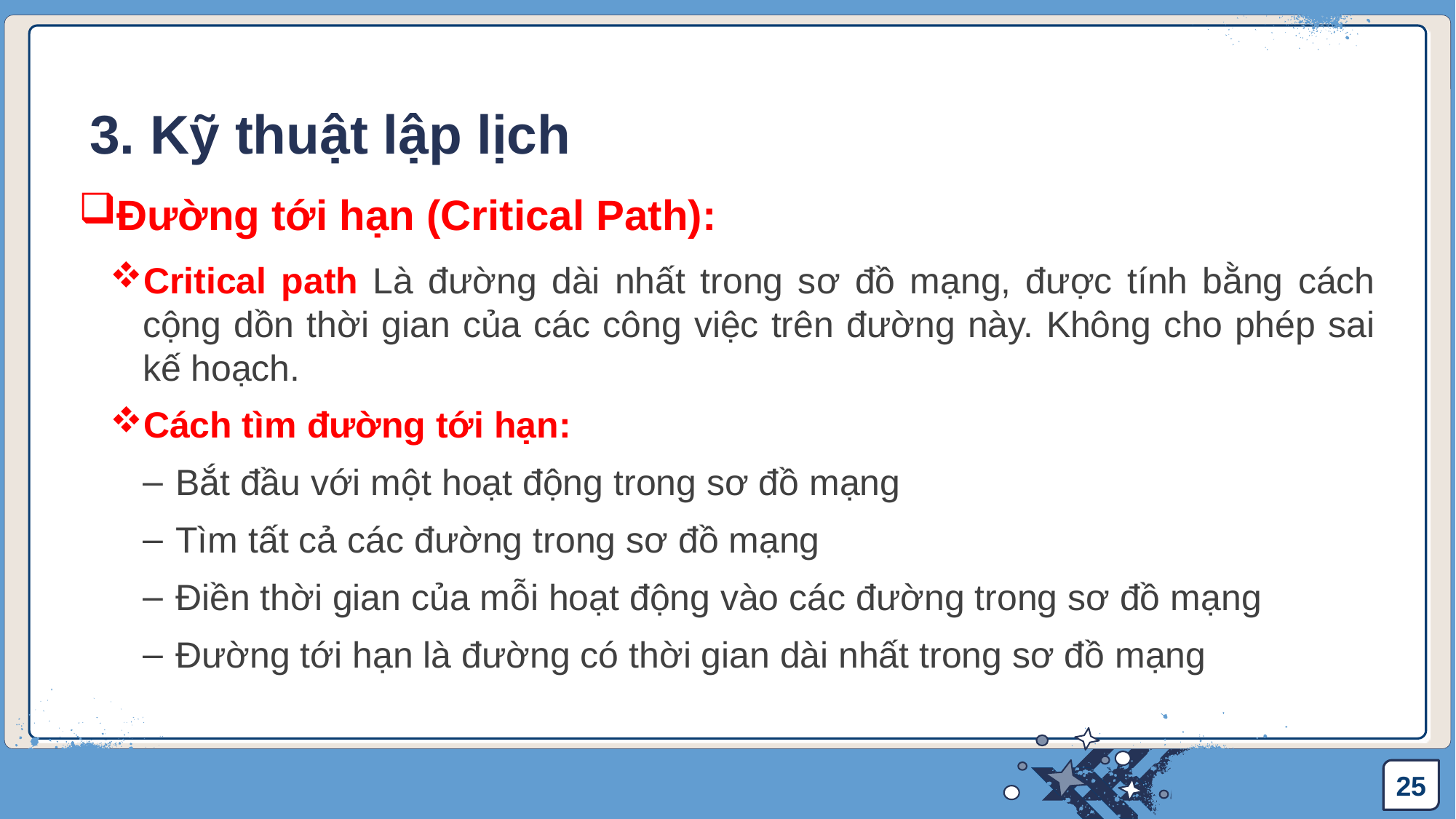

# 3. Kỹ thuật lập lịch
Đường tới hạn (Critical Path):
Critical path Là đường dài nhất trong sơ đồ mạng, được tính bằng cách cộng dồn thời gian của các công việc trên đường này. Không cho phép sai kế hoạch.
Cách tìm đường tới hạn:
Bắt đầu với một hoạt động trong sơ đồ mạng
Tìm tất cả các đường trong sơ đồ mạng
Điền thời gian của mỗi hoạt động vào các đường trong sơ đồ mạng
Đường tới hạn là đường có thời gian dài nhất trong sơ đồ mạng

25